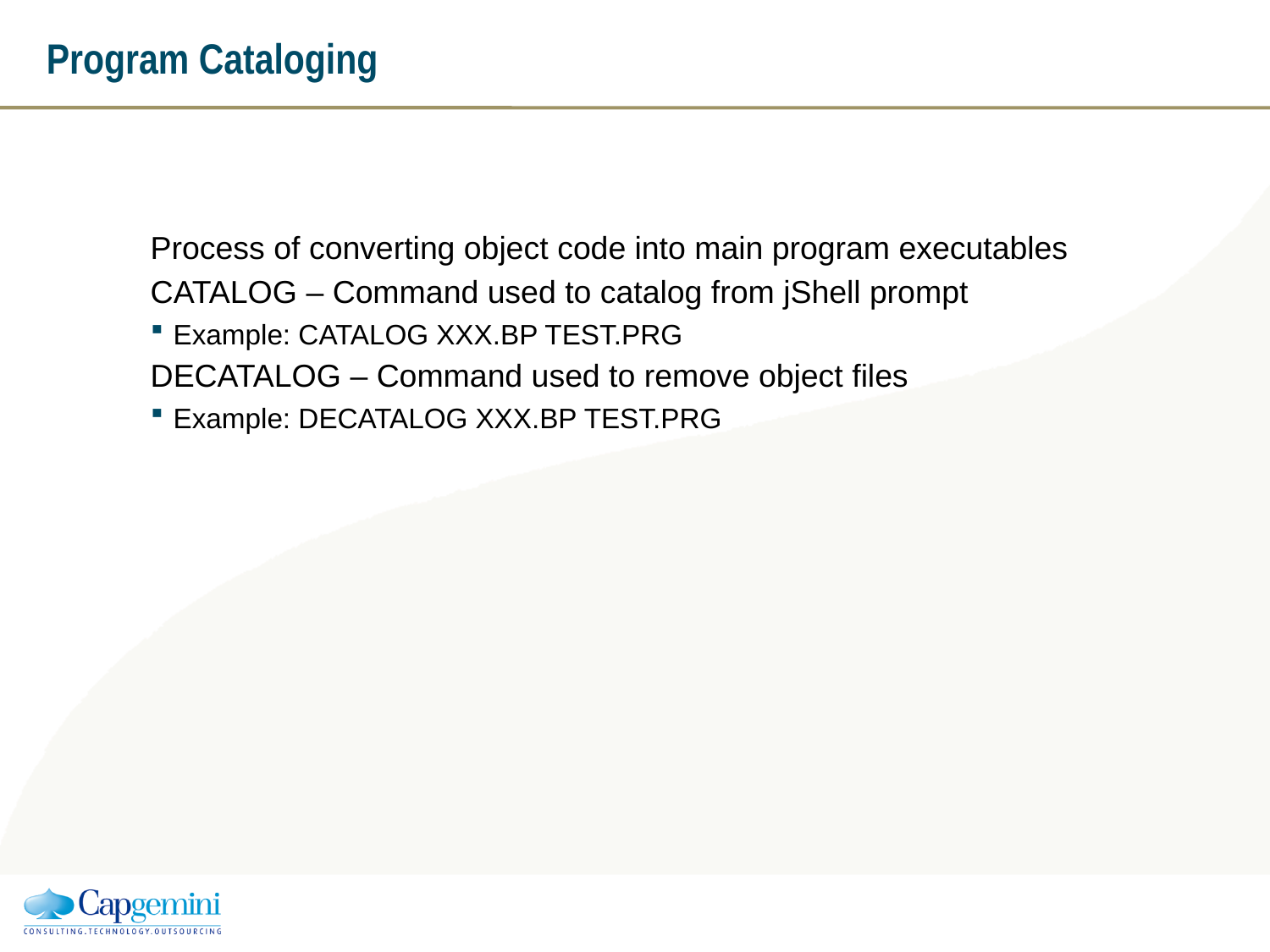

# Program Cataloging
Process of converting object code into main program executables
CATALOG – Command used to catalog from jShell prompt
Example: CATALOG XXX.BP TEST.PRG
DECATALOG – Command used to remove object files
Example: DECATALOG XXX.BP TEST.PRG